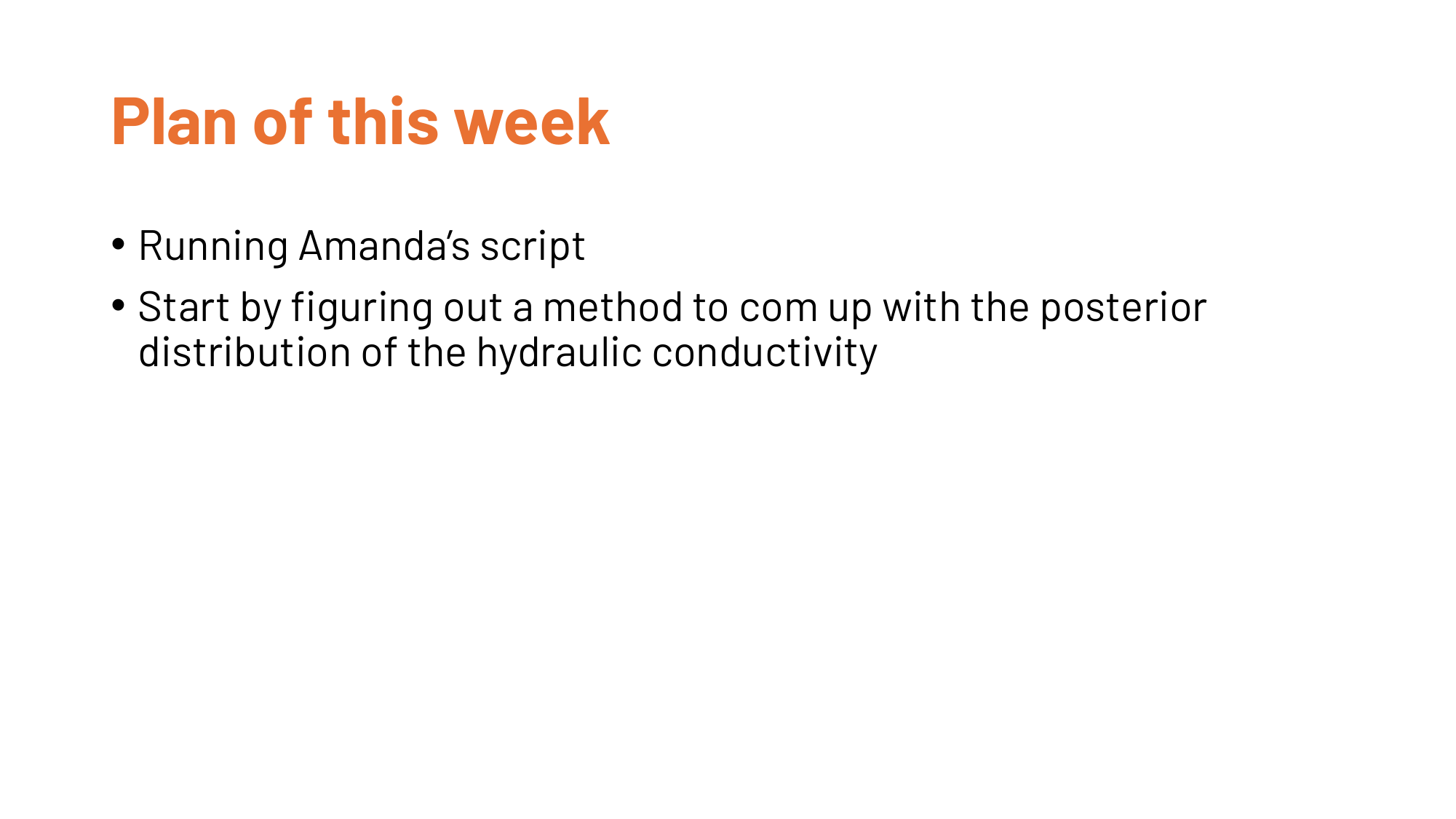

# Plan of this week
Running Amanda’s script
Start by figuring out a method to com up with the posterior distribution of the hydraulic conductivity